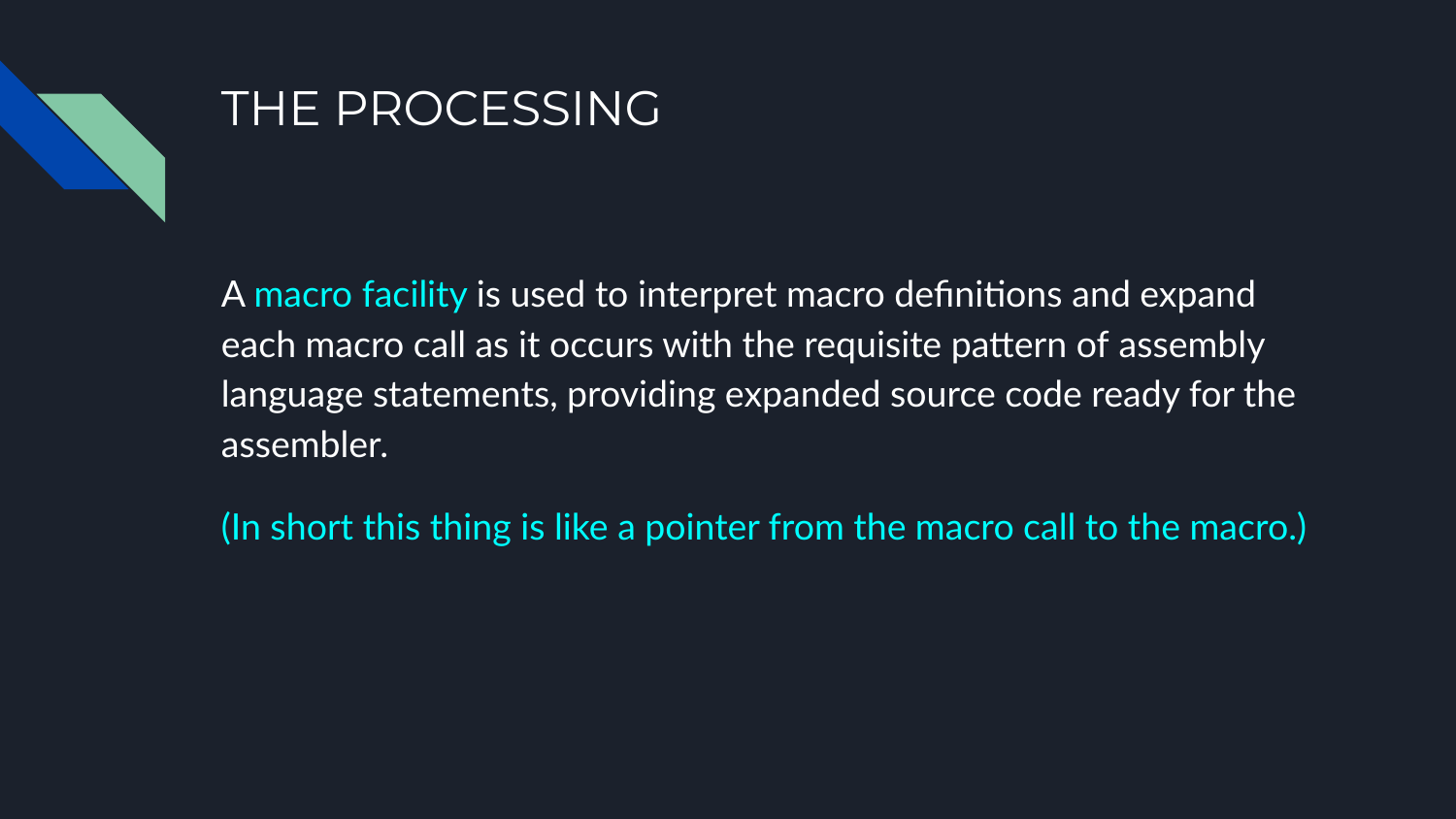

# THE PROCESSING

A macro facility is used to interpret macro definitions and expand each macro call as it occurs with the requisite pattern of assembly language statements, providing expanded source code ready for the assembler.
(In short this thing is like a pointer from the macro call to the macro.)